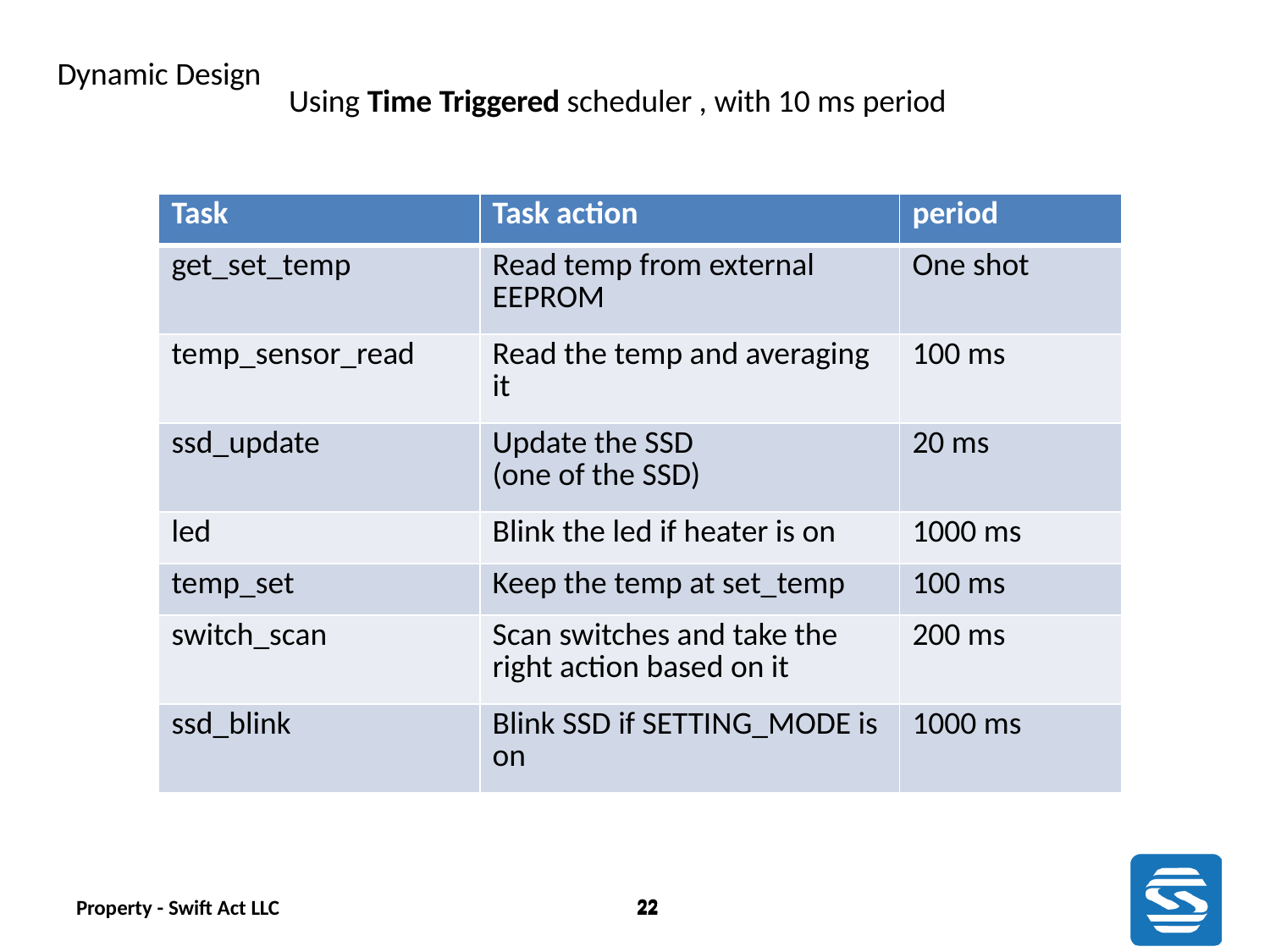

Dynamic Design
Using Time Triggered scheduler , with 10 ms period
| Task | Task action | period |
| --- | --- | --- |
| get\_set\_temp | Read temp from external EEPROM | One shot |
| temp\_sensor\_read | Read the temp and averaging it | 100 ms |
| ssd\_update | Update the SSD (one of the SSD) | 20 ms |
| led | Blink the led if heater is on | 1000 ms |
| temp\_set | Keep the temp at set\_temp | 100 ms |
| switch\_scan | Scan switches and take the right action based on it | 200 ms |
| ssd\_blink | Blink SSD if SETTING\_MODE is on | 1000 ms |
22
Property - Swift Act LLC
22